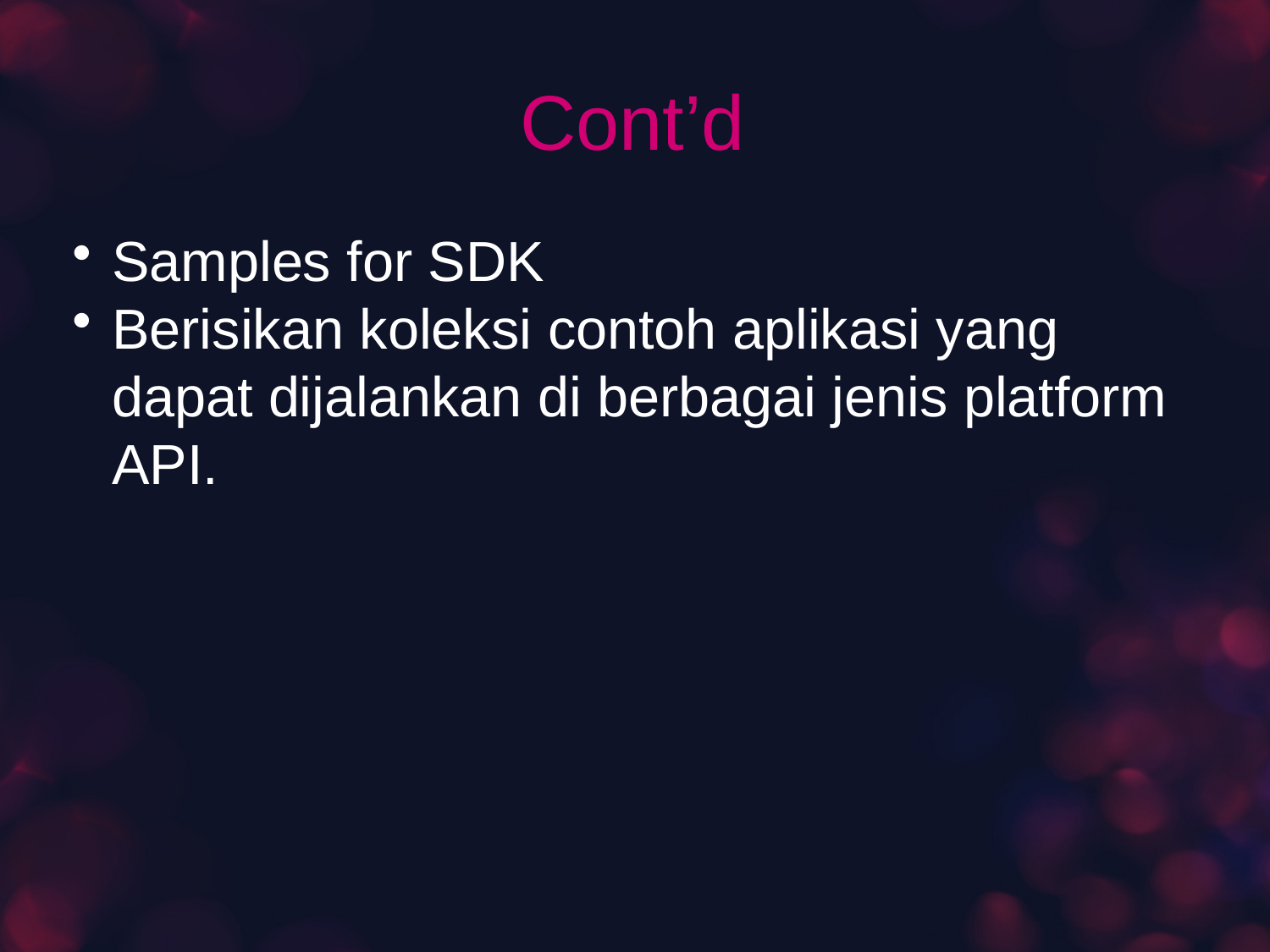

# Cont’d
Samples for SDK
Berisikan koleksi contoh aplikasi yang dapat dijalankan di berbagai jenis platform API.